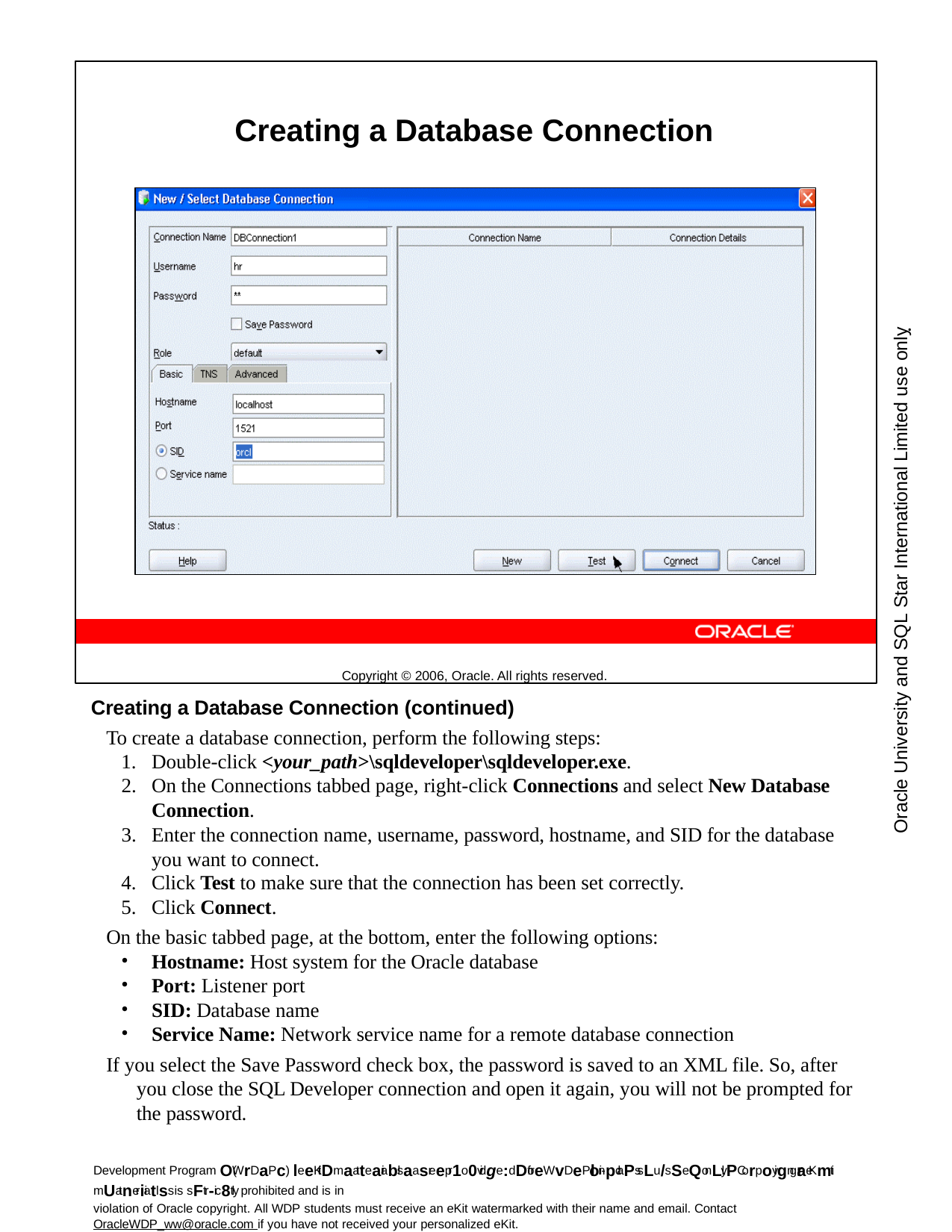

Creating a Database Connection

Copyright © 2006, Oracle. All rights reserved.

Oracle University and SQL Star International Limited use onlyฺ

Creating a Database Connection (continued)
To create a database connection, perform the following steps:
Double-click <your_path>\sqldeveloper\sqldeveloper.exe.
On the Connections tabbed page, right-click Connections and select New Database  Connection.
Enter the connection name, username, password, hostname, and SID for the database  you want to connect.
Click Test to make sure that the connection has been set correctly.
Click Connect.
On the basic tabbed page, at the bottom, enter the following options:
Hostname: Host system for the Oracle database
Port: Listener port
SID: Database name
Service Name: Network service name for a remote database connection
If you select the Save Password check box, the password is saved to an XML file. So, after  you close the SQL Developer connection and open it again, you will not be prompted for  the password.
Development Program O(WrDaPc) leeKitDmaatteariablsaasreepr1o0vidge:d DforeWvDePloin-pclaPssLu/sSe QonLly. PCorpoyigngraeKmit mUatneriiatlss is sFtr-ic8tly prohibited and is in
violation of Oracle copyright. All WDP students must receive an eKit watermarked with their name and email. Contact
OracleWDP_ww@oracle.com if you have not received your personalized eKit.